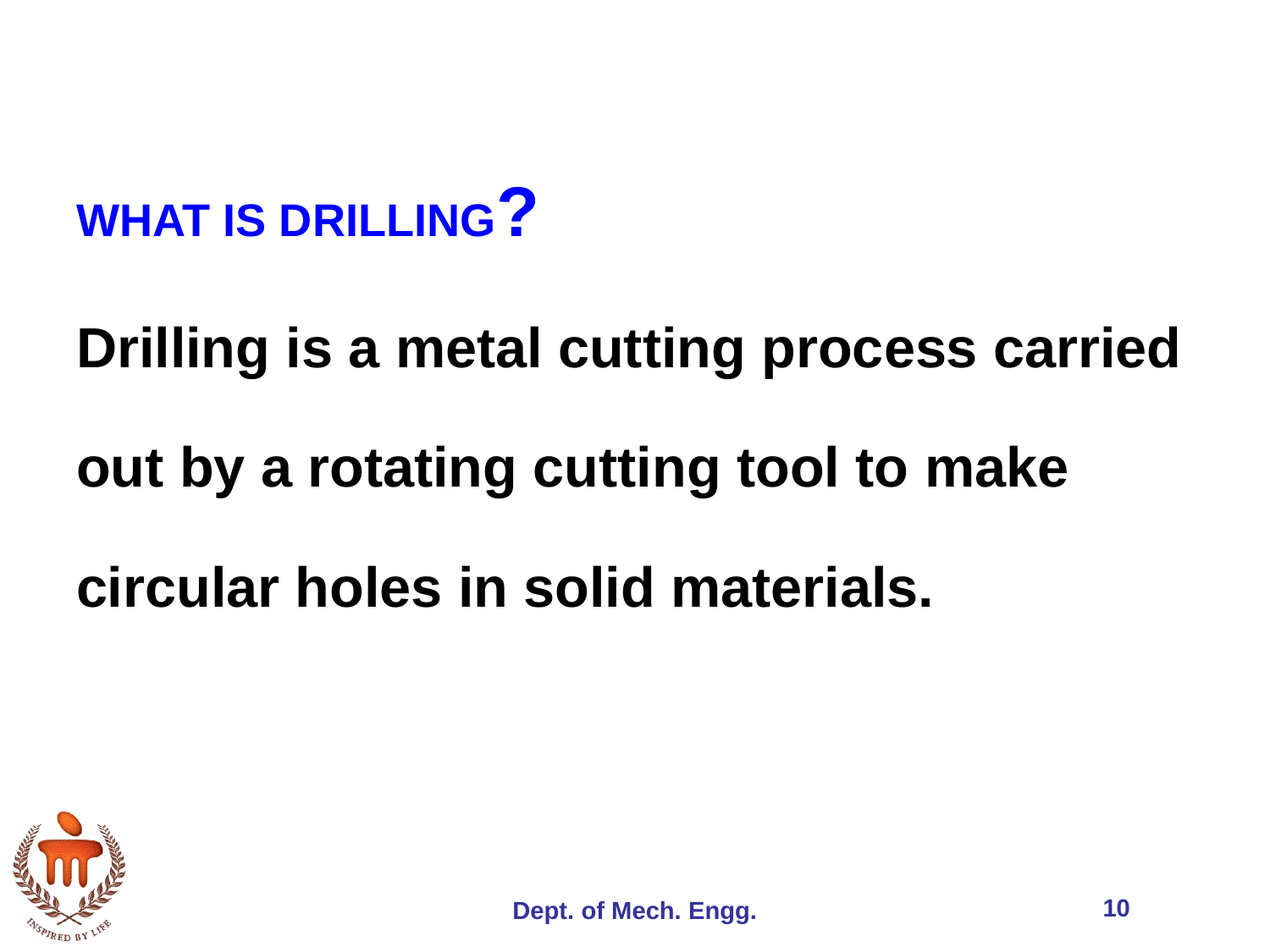

# WHAT IS DRILLING?
Drilling is a metal cutting process carried
out by a rotating cutting tool to make
circular holes in solid materials.
10
Dept. of Mech. Engg.